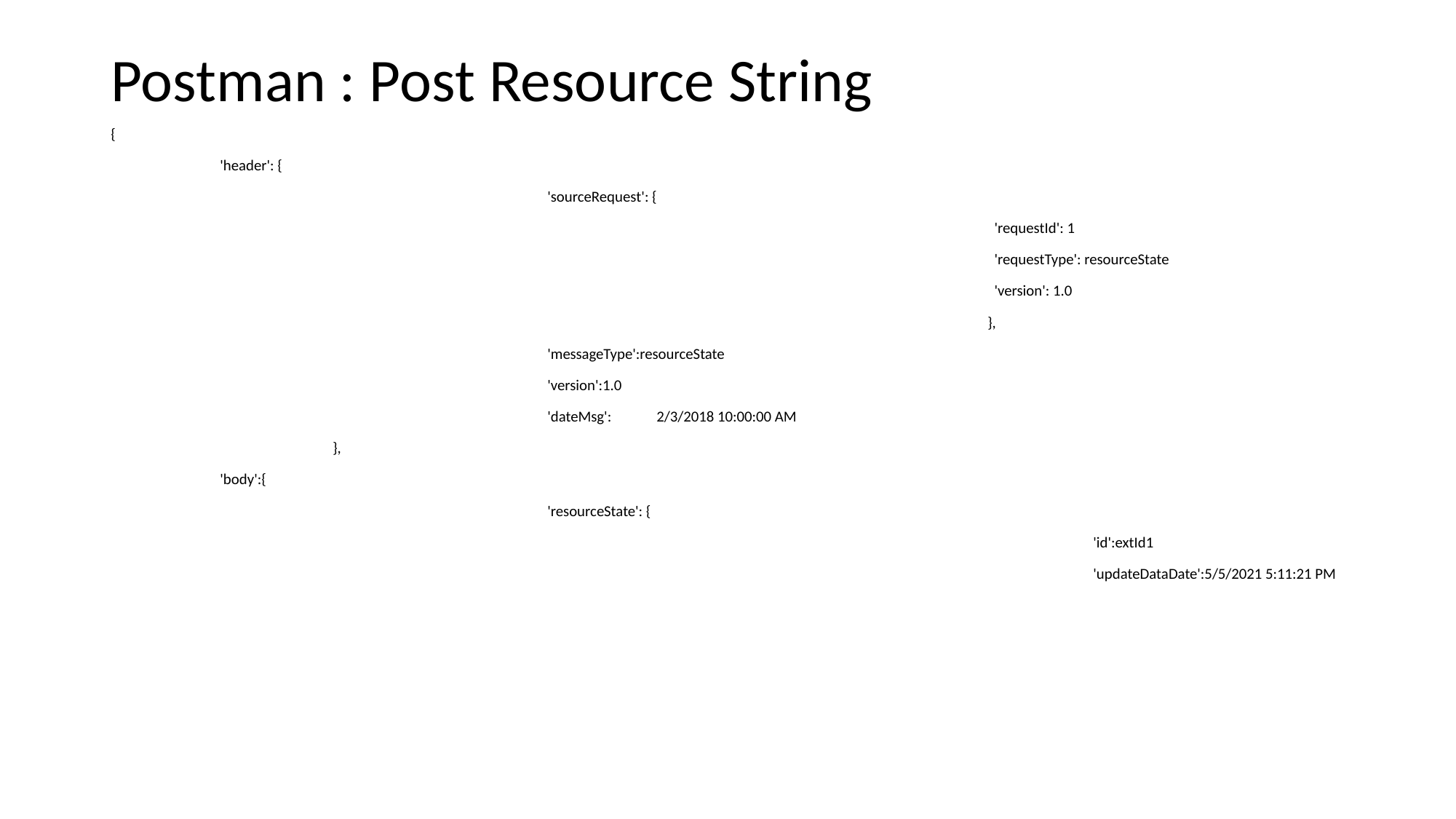

# Postman : Post Resource String
{
	'header': {
				'sourceRequest': {
								   'requestId': 1
								   'requestType': resourceState
								   'version': 1.0
								 },
				'messageType':resourceState
				'version':1.0
				'dateMsg':	2/3/2018 10:00:00 AM
		 },
	'body':{
				'resourceState': {
									'id':extId1
									'updateDataDate':5/5/2021 5:11:21 PM